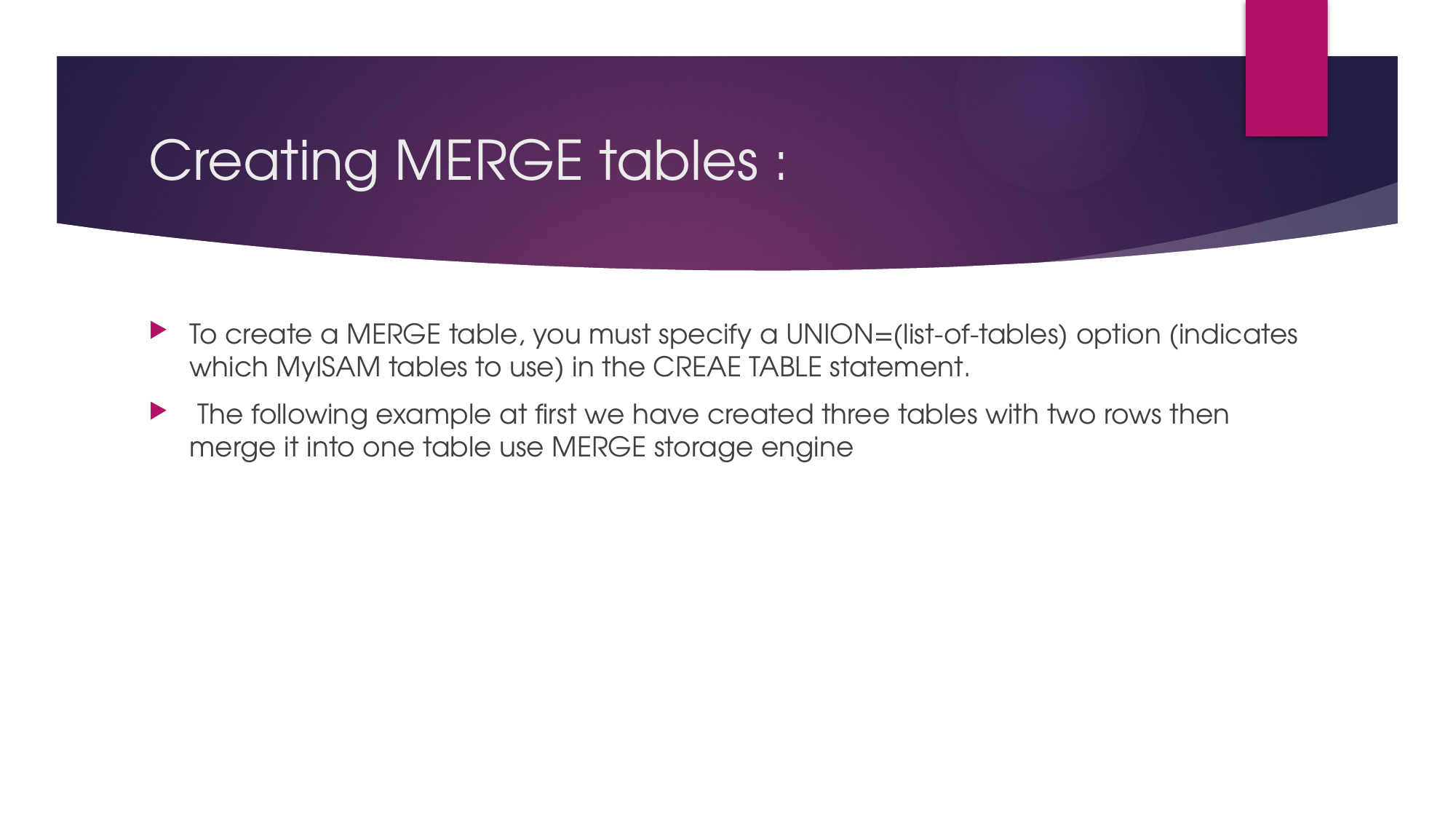

# Creating MERGE tables :
To create a MERGE table, you must specify a UNION=(list-of-tables) option (indicates which MyISAM tables to use) in the CREAE TABLE statement.
 The following example at first we have created three tables with two rows then merge it into one table use MERGE storage engine